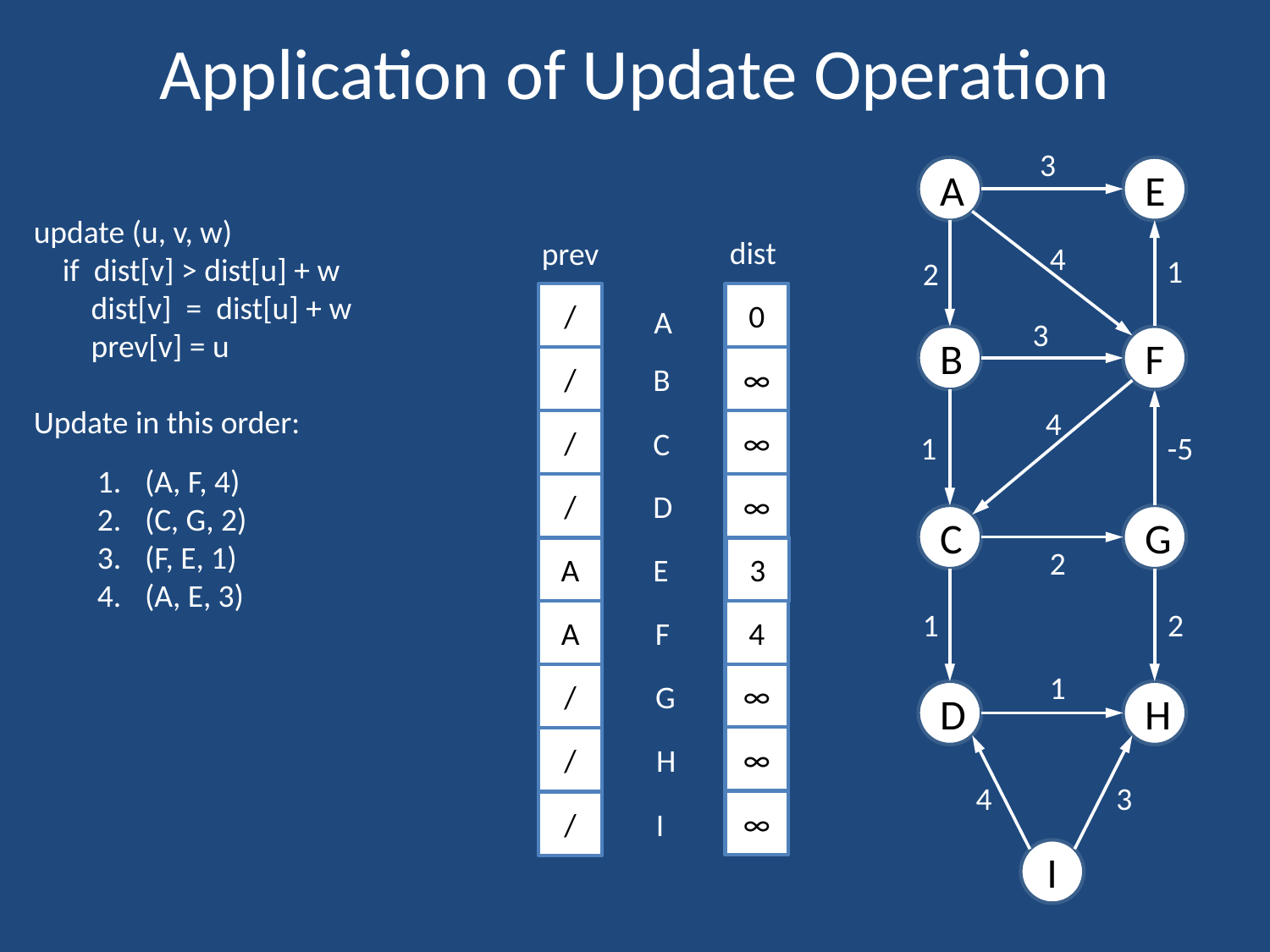

# Application of Update Operation
3
A
E
update (u, v, w)
    if  dist[v] > dist[u] + w
        dist[v]  =  dist[u] + w
        prev[v] = u

Update in this order:
(A, F, 4)
(C, G, 2)
(F, E, 1)
(A, E, 3)

dist
prev
4
1
2
/
0
A
3
B
F
/
∞
B
4
/
∞
C
1
-5
/
∞
D
C
G
2
/
F
∞
A
5
3
E
1
2
∞
/
A
4
F
1
∞
/
G
D
H
∞
/
H
4
3
∞
/
I
I